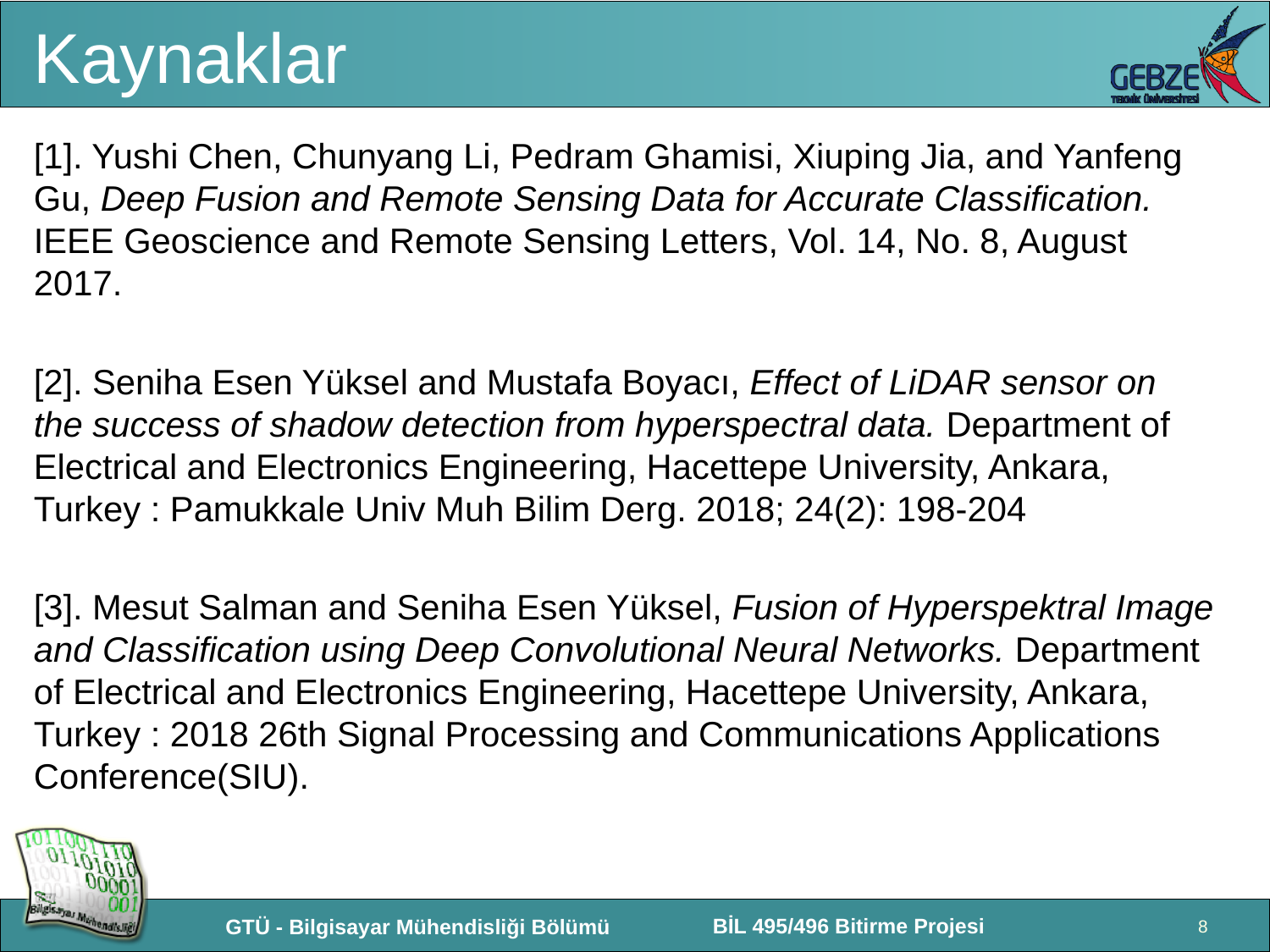

# Kaynaklar
[1]. Yushi Chen, Chunyang Li, Pedram Ghamisi, Xiuping Jia, and Yanfeng Gu, Deep Fusion and Remote Sensing Data for Accurate Classification. IEEE Geoscience and Remote Sensing Letters, Vol. 14, No. 8, August 2017.

[2]. Seniha Esen Yüksel and Mustafa Boyacı, Effect of LiDAR sensor on the success of shadow detection from hyperspectral data. Department of Electrical and Electronics Engineering, Hacettepe University, Ankara, Turkey : Pamukkale Univ Muh Bilim Derg. 2018; 24(2): 198-204

[3]. Mesut Salman and Seniha Esen Yüksel, Fusion of Hyperspektral Image and Classification using Deep Convolutional Neural Networks. Department of Electrical and Electronics Engineering, Hacettepe University, Ankara, Turkey : 2018 26th Signal Processing and Communications Applications Conference(SIU).

8